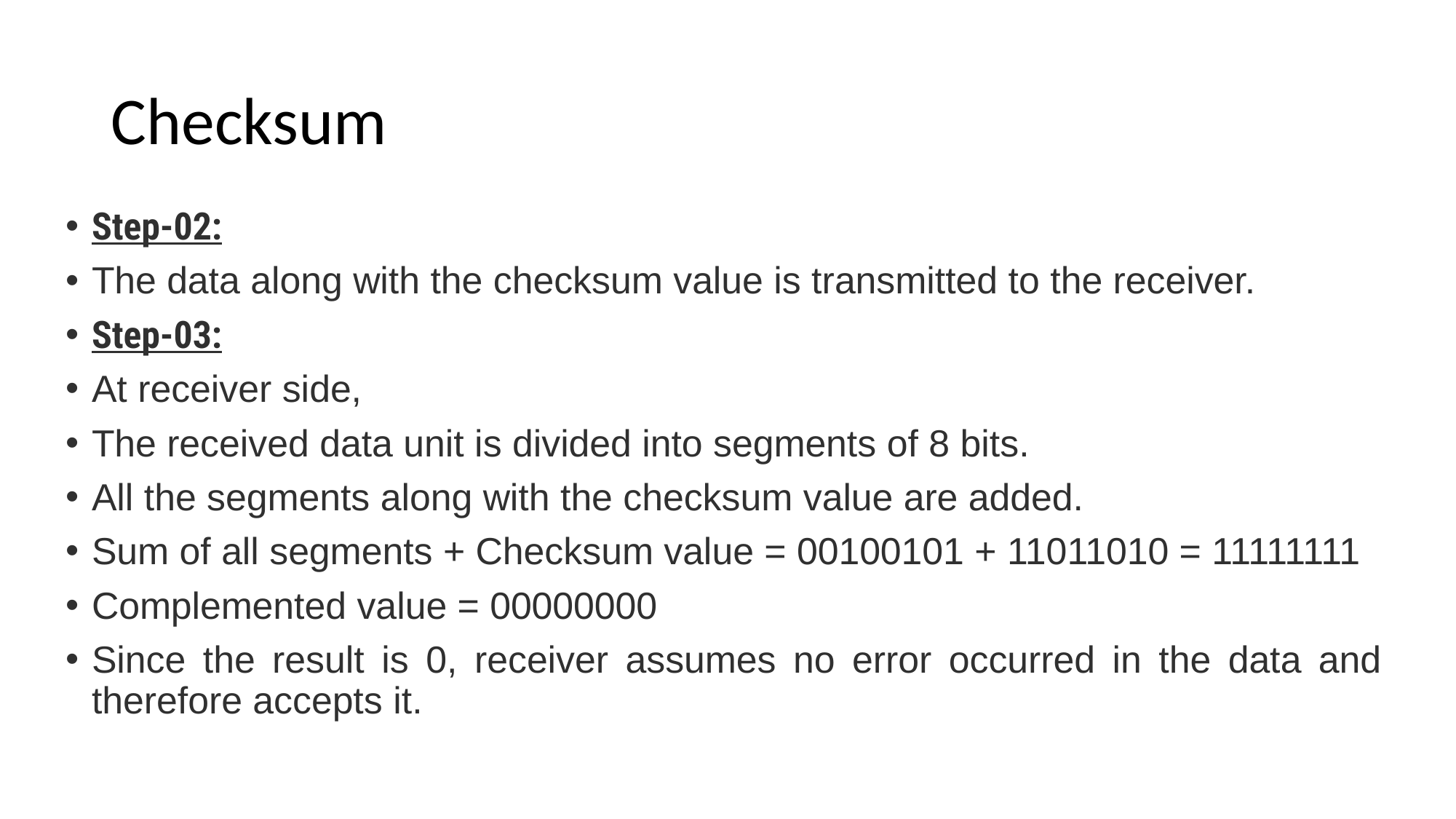

# Checksum
Step-02:
The data along with the checksum value is transmitted to the receiver.
Step-03:
At receiver side,
The received data unit is divided into segments of 8 bits.
All the segments along with the checksum value are added.
Sum of all segments + Checksum value = 00100101 + 11011010 = 11111111
Complemented value = 00000000
Since the result is 0, receiver assumes no error occurred in the data and therefore accepts it.